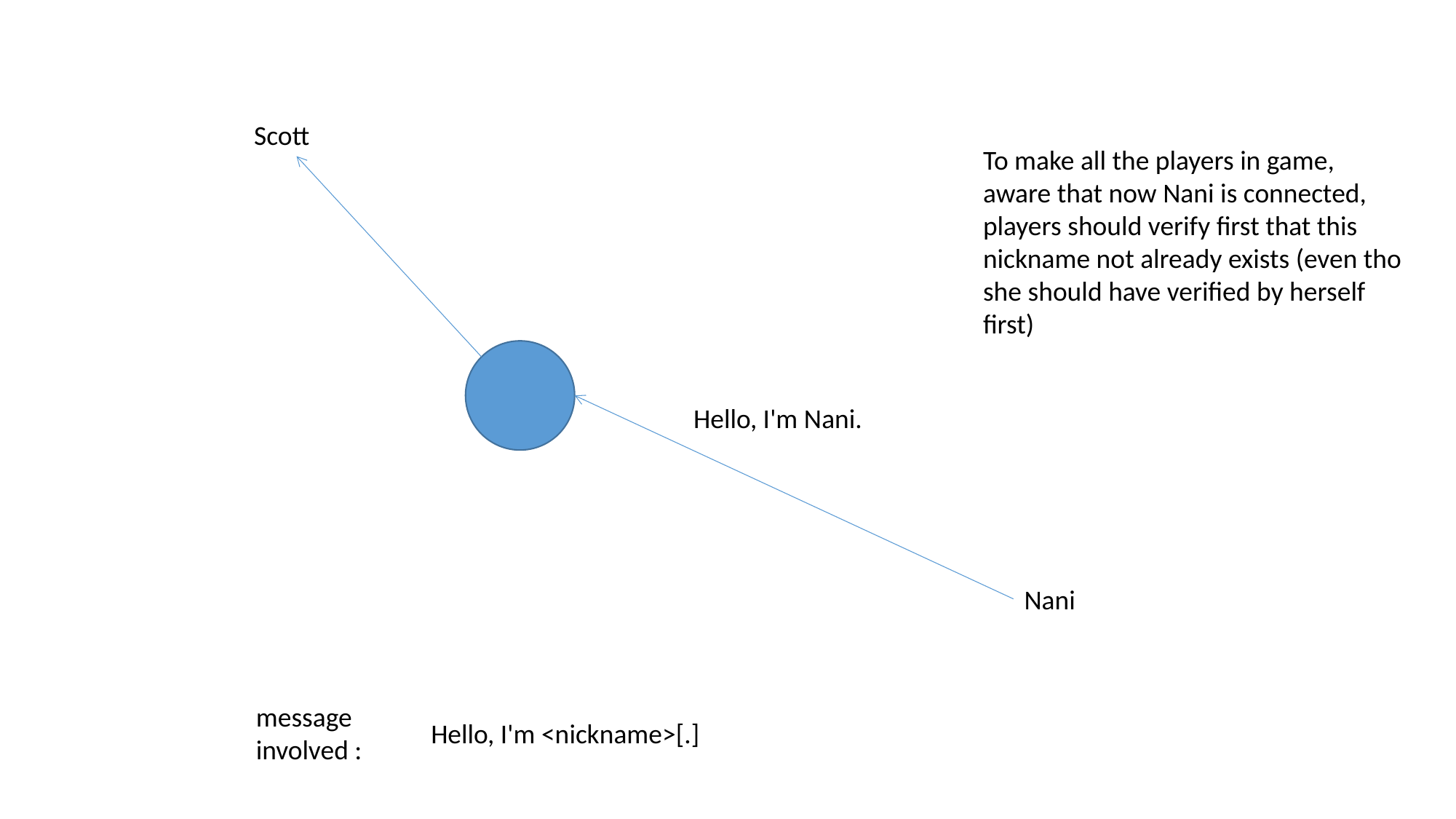

Scott
To make all the players in game, aware that now Nani is connected, players should verify first that this nickname not already exists (even tho she should have verified by herself first)

Hello, I'm Nani.
Nani
message
involved :
Hello, I'm <nickname>[.]